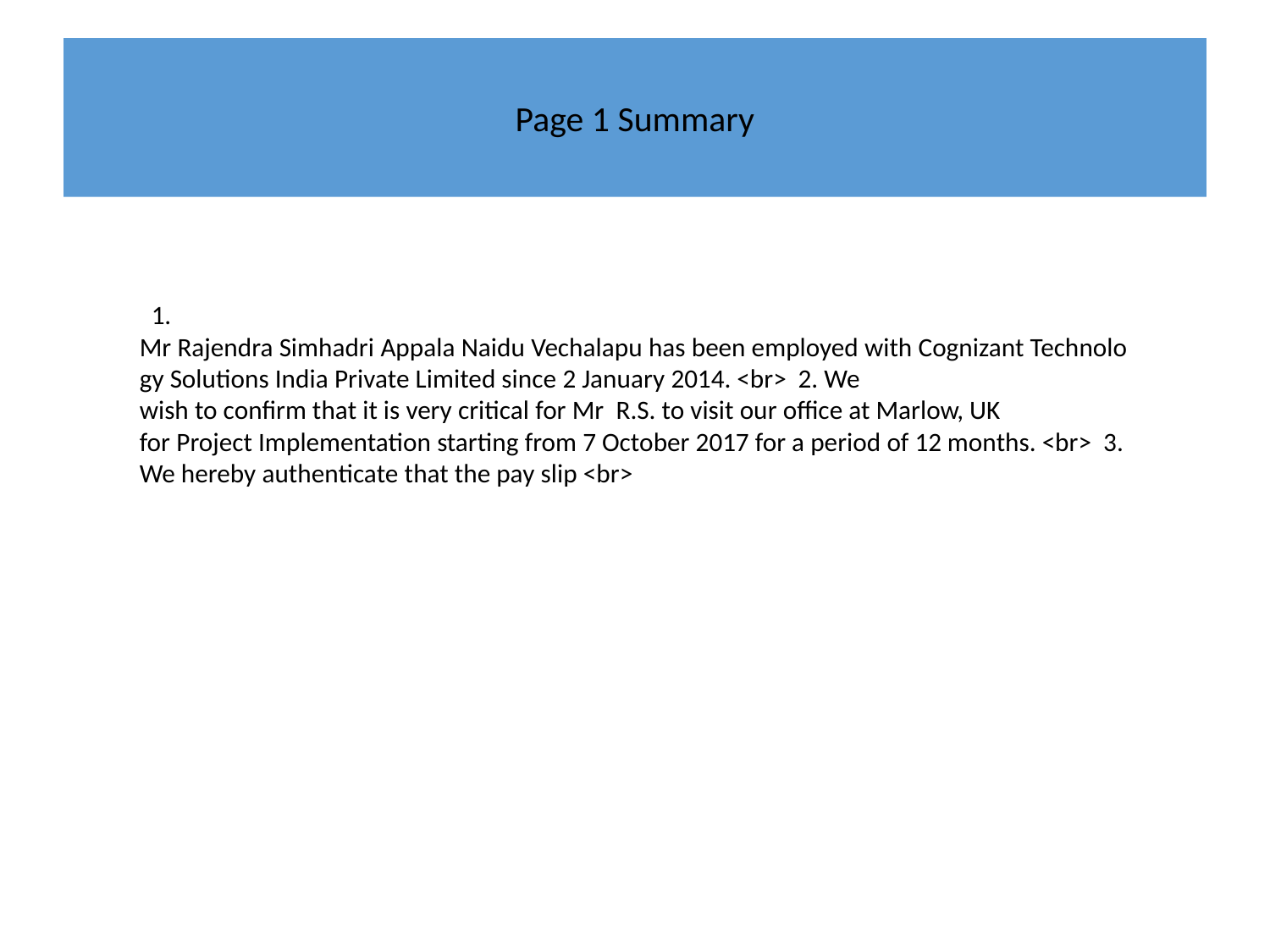

# Page 1 Summary

  1. Mr Rajendra Simhadri Appala Naidu Vechalapu has been employed with Cognizant Technology Solutions India Private Limited since 2 January 2014. <br>  2. We wish to confirm that it is very critical for Mr  R.S. to visit our office at Marlow, UK for Project Implementation starting from 7 October 2017 for a period of 12 months. <br>  3. We hereby authenticate that the pay slip <br>